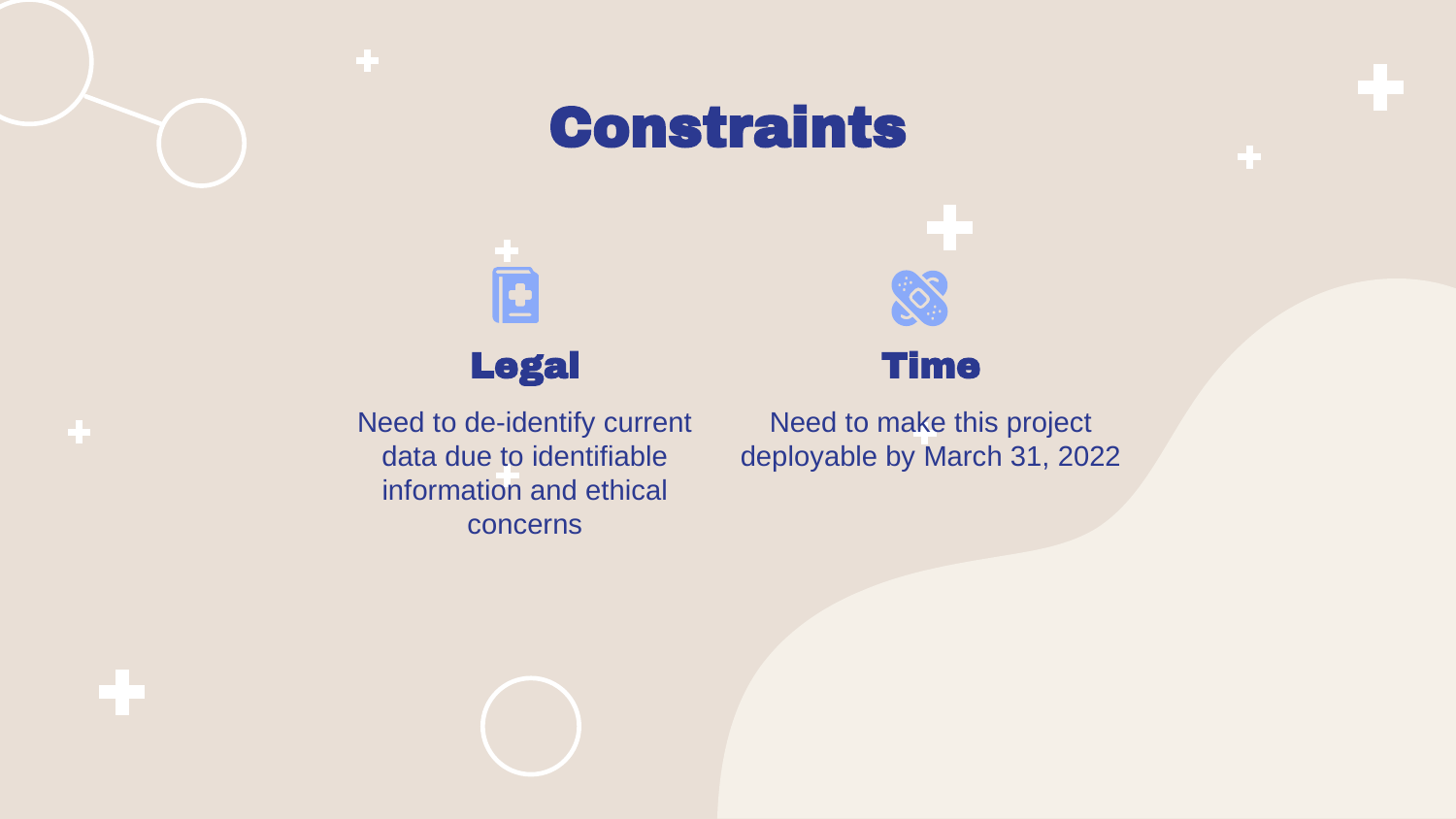

# Constraints

Legal
Time
Need to de-identify current data due to identifiable information and ethical concerns
Need to make this project deployable by March 31, 2022